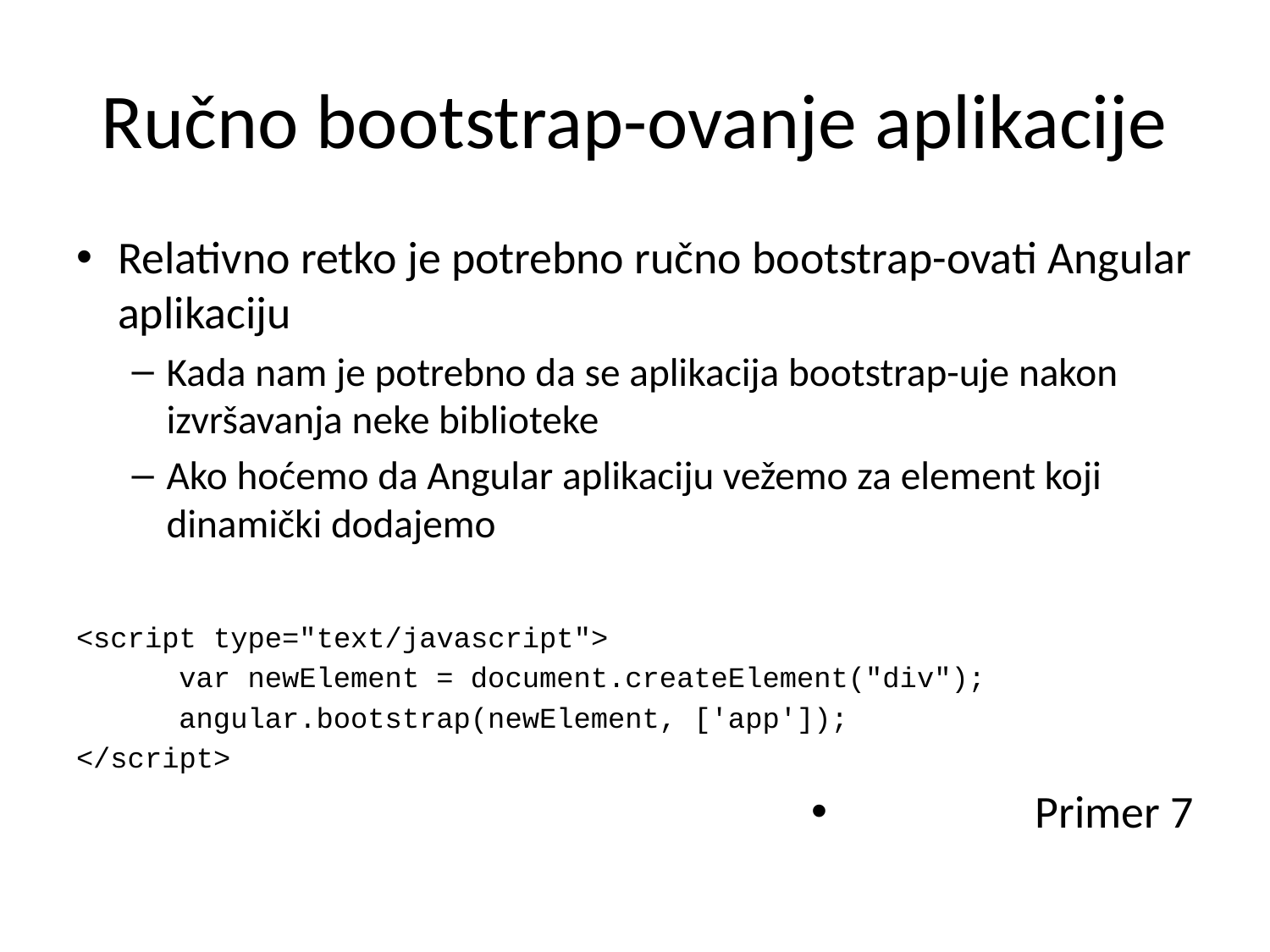

# Ručno bootstrap-ovanje aplikacije
Relativno retko je potrebno ručno bootstrap-ovati Angular aplikaciju
Kada nam je potrebno da se aplikacija bootstrap-uje nakon izvršavanja neke biblioteke
Ako hoćemo da Angular aplikaciju vežemo za element koji dinamički dodajemo

<script type="text/javascript">
	var newElement = document.createElement("div");
	angular.bootstrap(newElement, ['app']);
</script>
Primer 7